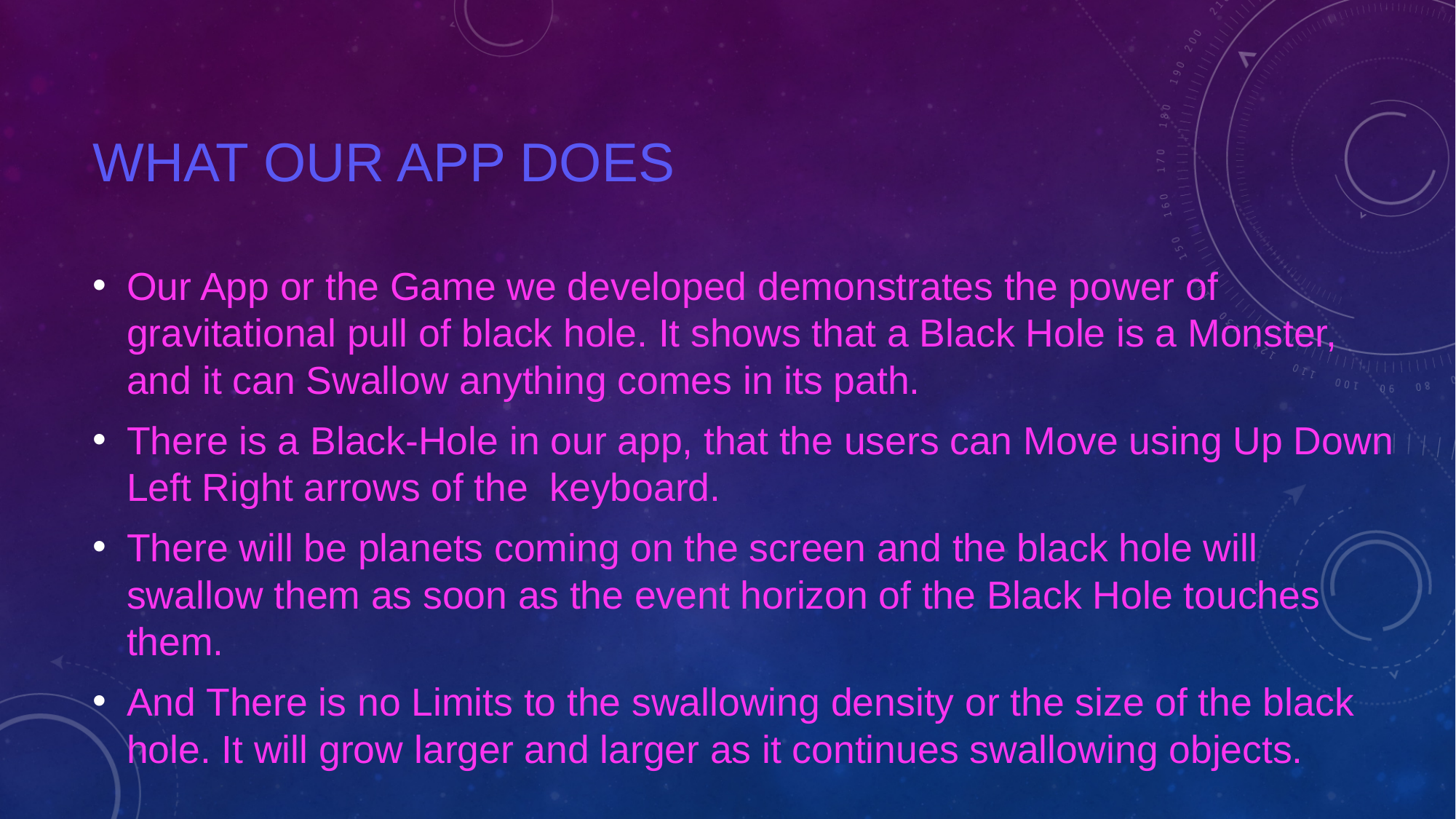

# What Our App Does
Our App or the Game we developed demonstrates the power of gravitational pull of black hole. It shows that a Black Hole is a Monster, and it can Swallow anything comes in its path.
There is a Black-Hole in our app, that the users can Move using Up Down Left Right arrows of the  keyboard.
There will be planets coming on the screen and the black hole will swallow them as soon as the event horizon of the Black Hole touches them.
And There is no Limits to the swallowing density or the size of the black hole. It will grow larger and larger as it continues swallowing objects.